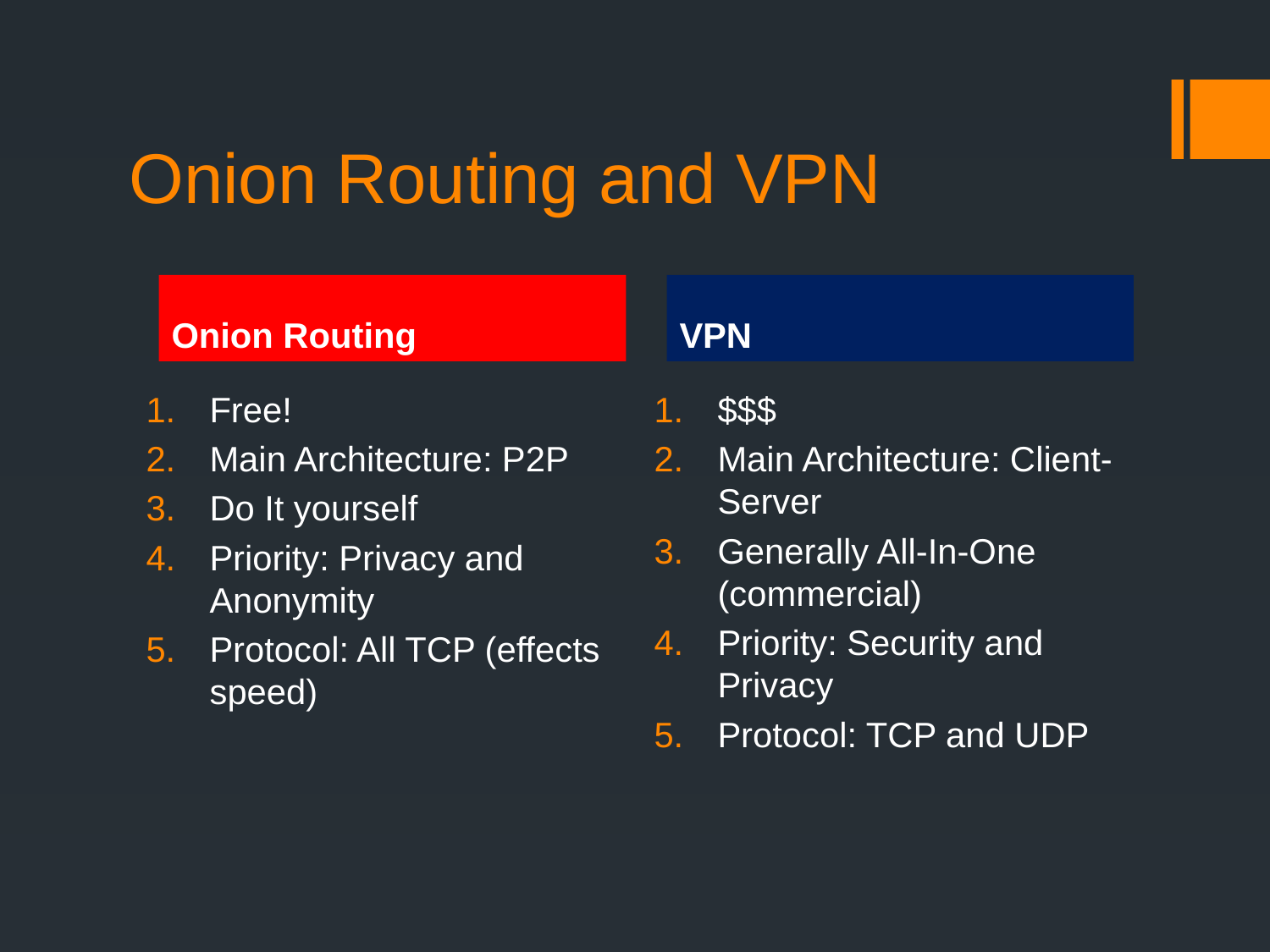

# Onion Routing and VPN
Onion Routing
VPN
Free!
Main Architecture: P2P
Do It yourself
Priority: Privacy and Anonymity
Protocol: All TCP (effects speed)

$$$
Main Architecture: Client-Server
Generally All-In-One (commercial)
Priority: Security and Privacy
Protocol: TCP and UDP